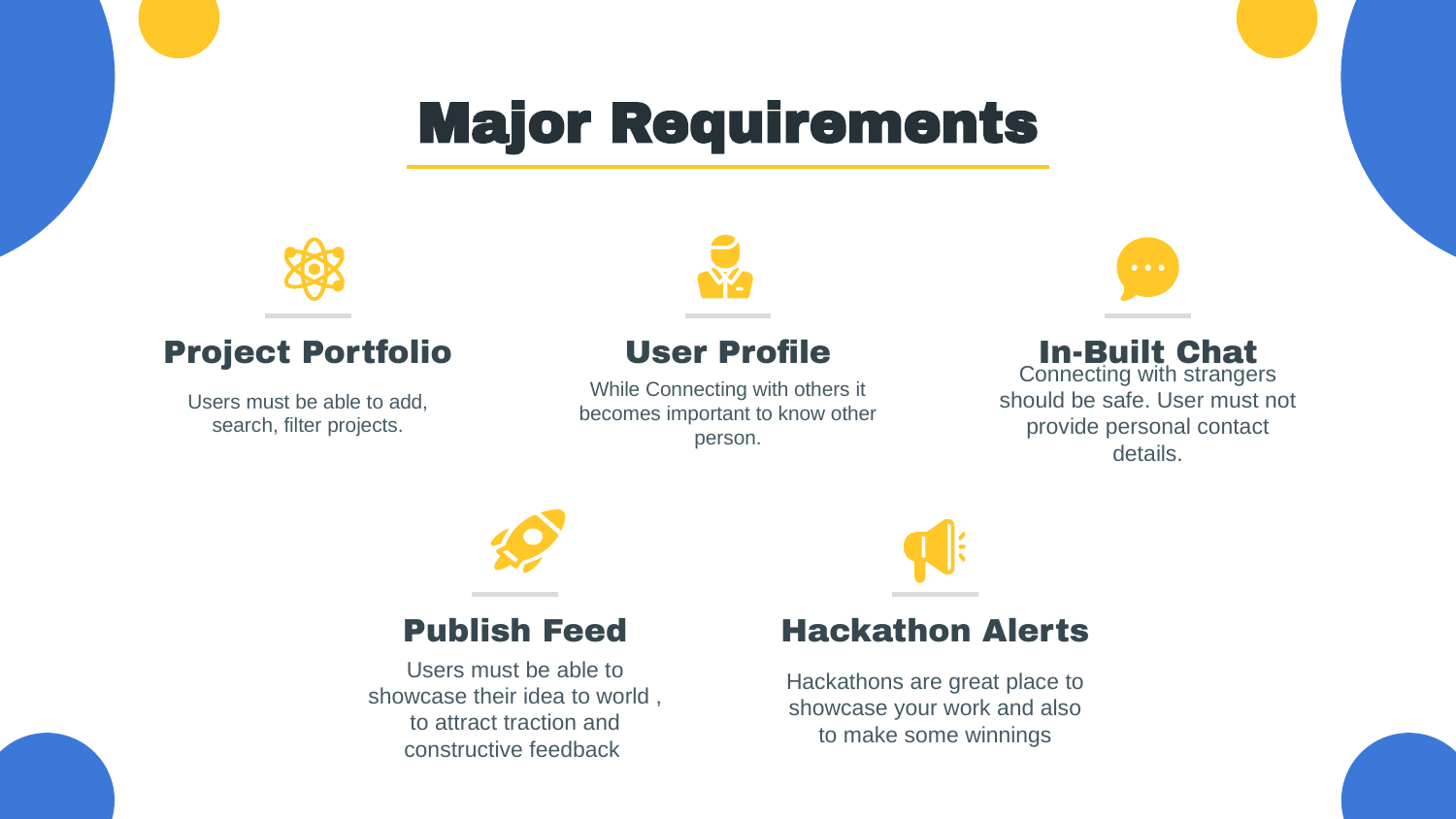

# Major Requirements

Project Portfolio
User Profile
In-Built Chat
Users must be able to add, search, filter projects.
While Connecting with others it becomes important to know other person.
Connecting with strangers should be safe. User must not provide personal contact details.

Publish Feed
Hackathon Alerts
Users must be able to showcase their idea to world , to attract traction and constructive feedback
Hackathons are great place to showcase your work and also to make some winnings